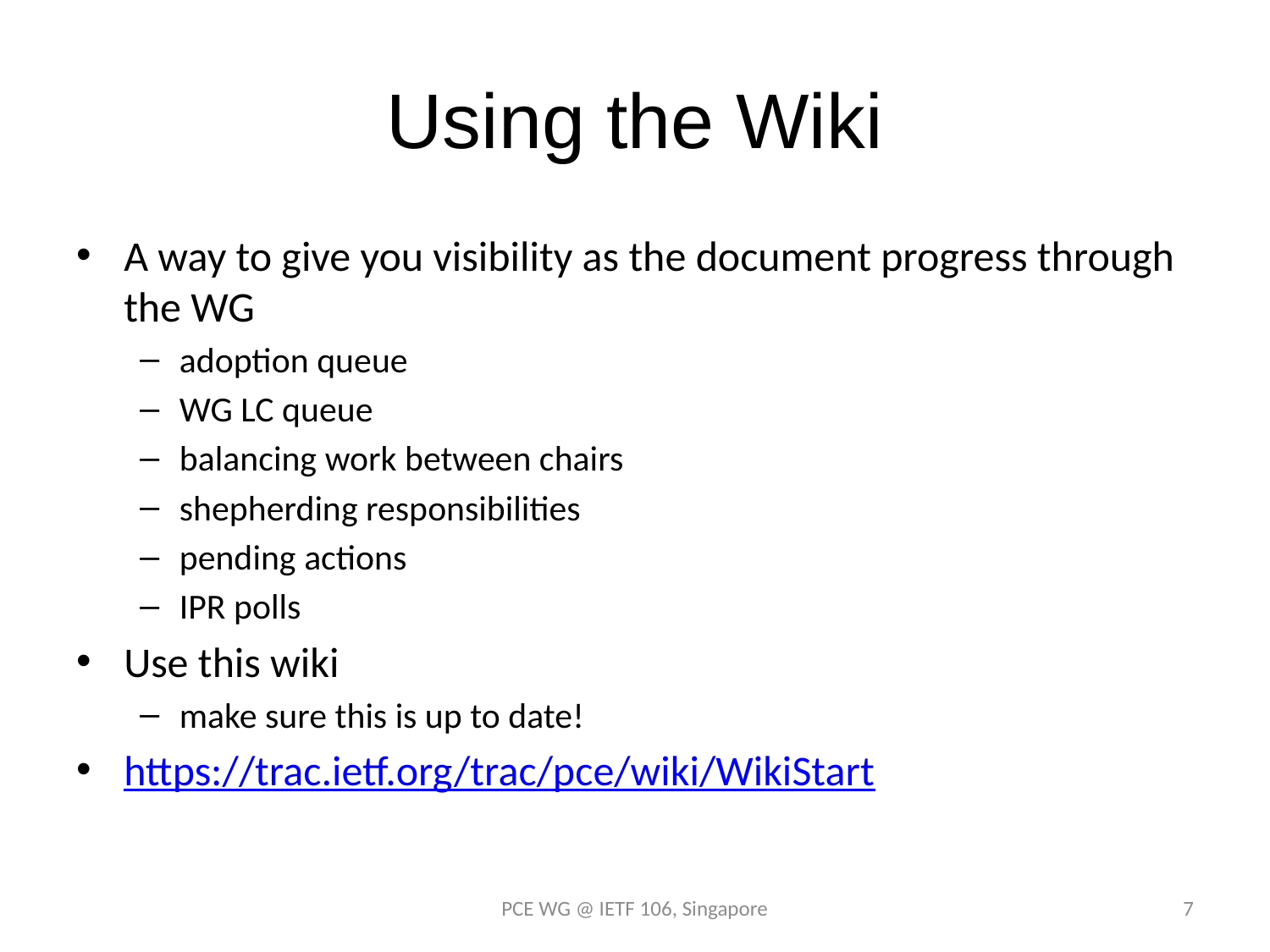

# Using the Wiki
A way to give you visibility as the document progress through the WG
adoption queue
WG LC queue
balancing work between chairs
shepherding responsibilities
pending actions
IPR polls
Use this wiki
make sure this is up to date!
https://trac.ietf.org/trac/pce/wiki/WikiStart

PCE WG @ IETF 106, Singapore
7